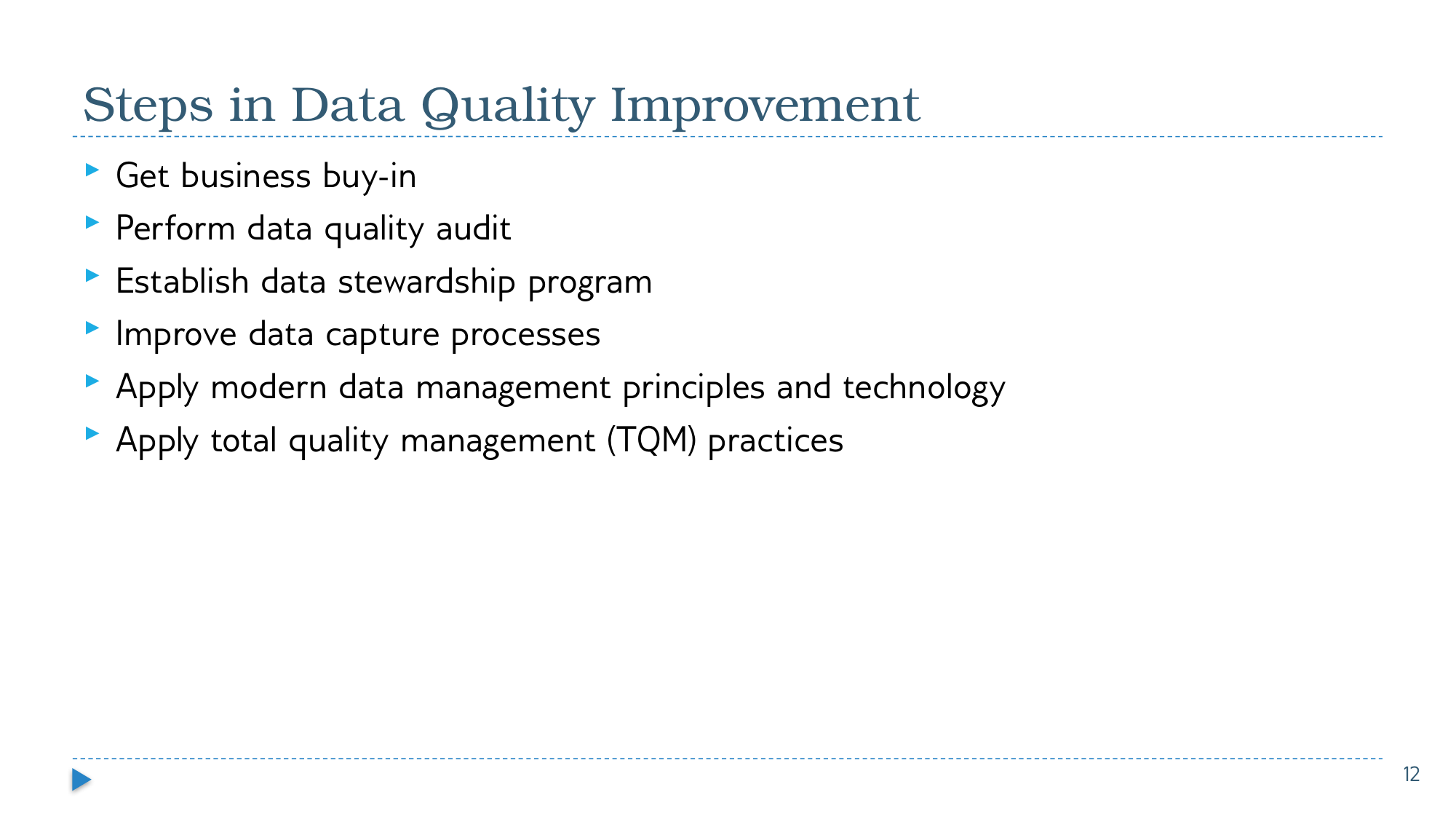

# Steps in Data Quality Improvement
Get business buy-in
Perform data quality audit
Establish data stewardship program
Improve data capture processes
Apply modern data management principles and technology
Apply total quality management (T Q M) practices
12